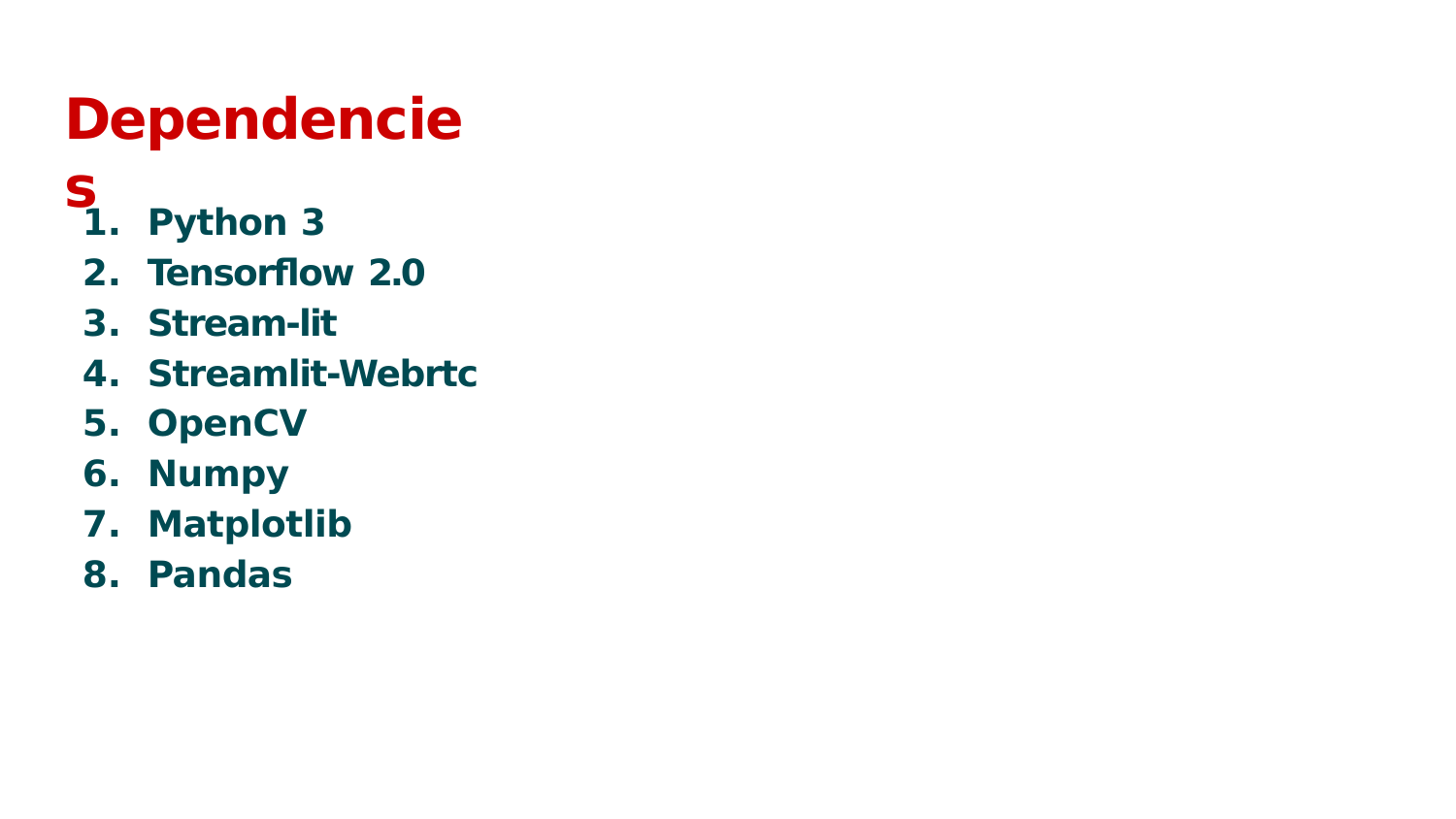

# Dependencies
Python 3
Tensorflow 2.0
Stream-lit
Streamlit-Webrtc
OpenCV
Numpy
Matplotlib
Pandas